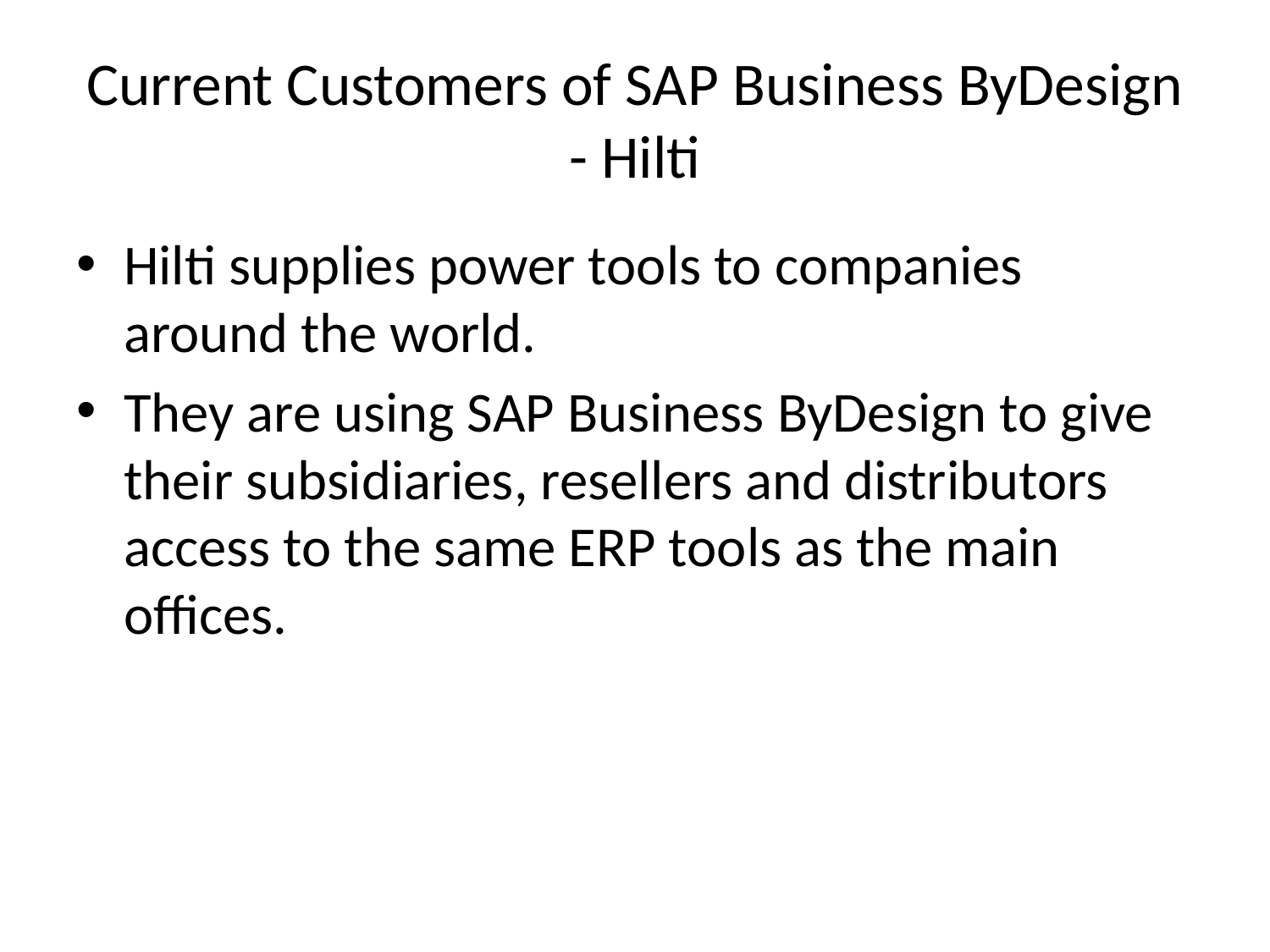

# Current Customers of SAP Business ByDesign - Hilti
Hilti supplies power tools to companies around the world.
They are using SAP Business ByDesign to give their subsidiaries, resellers and distributors access to the same ERP tools as the main offices.